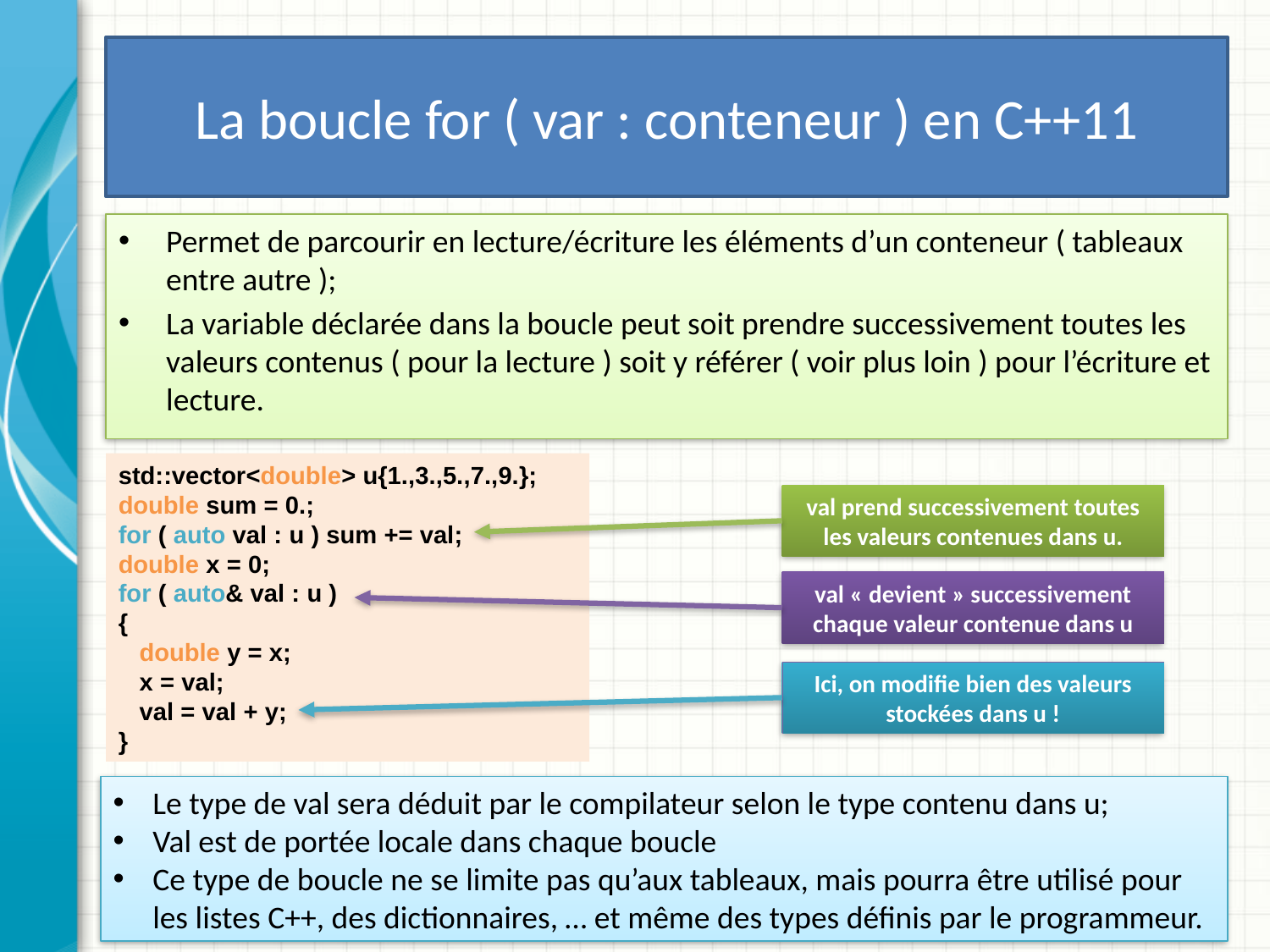

# La boucle for ( var : conteneur ) en C++11
Permet de parcourir en lecture/écriture les éléments d’un conteneur ( tableaux entre autre );
La variable déclarée dans la boucle peut soit prendre successivement toutes les valeurs contenus ( pour la lecture ) soit y référer ( voir plus loin ) pour l’écriture et lecture.
std::vector<double> u{1.,3.,5.,7.,9.};
double sum = 0.;
for ( auto val : u ) sum += val;
double x = 0;
for ( auto& val : u )
{
   double y = x;
   x = val;
   val = val + y;
}
val prend successivement toutes les valeurs contenues dans u.
val « devient » successivement chaque valeur contenue dans u
Ici, on modifie bien des valeurs stockées dans u !
Le type de val sera déduit par le compilateur selon le type contenu dans u;
Val est de portée locale dans chaque boucle
Ce type de boucle ne se limite pas qu’aux tableaux, mais pourra être utilisé pour les listes C++, des dictionnaires, … et même des types définis par le programmeur.